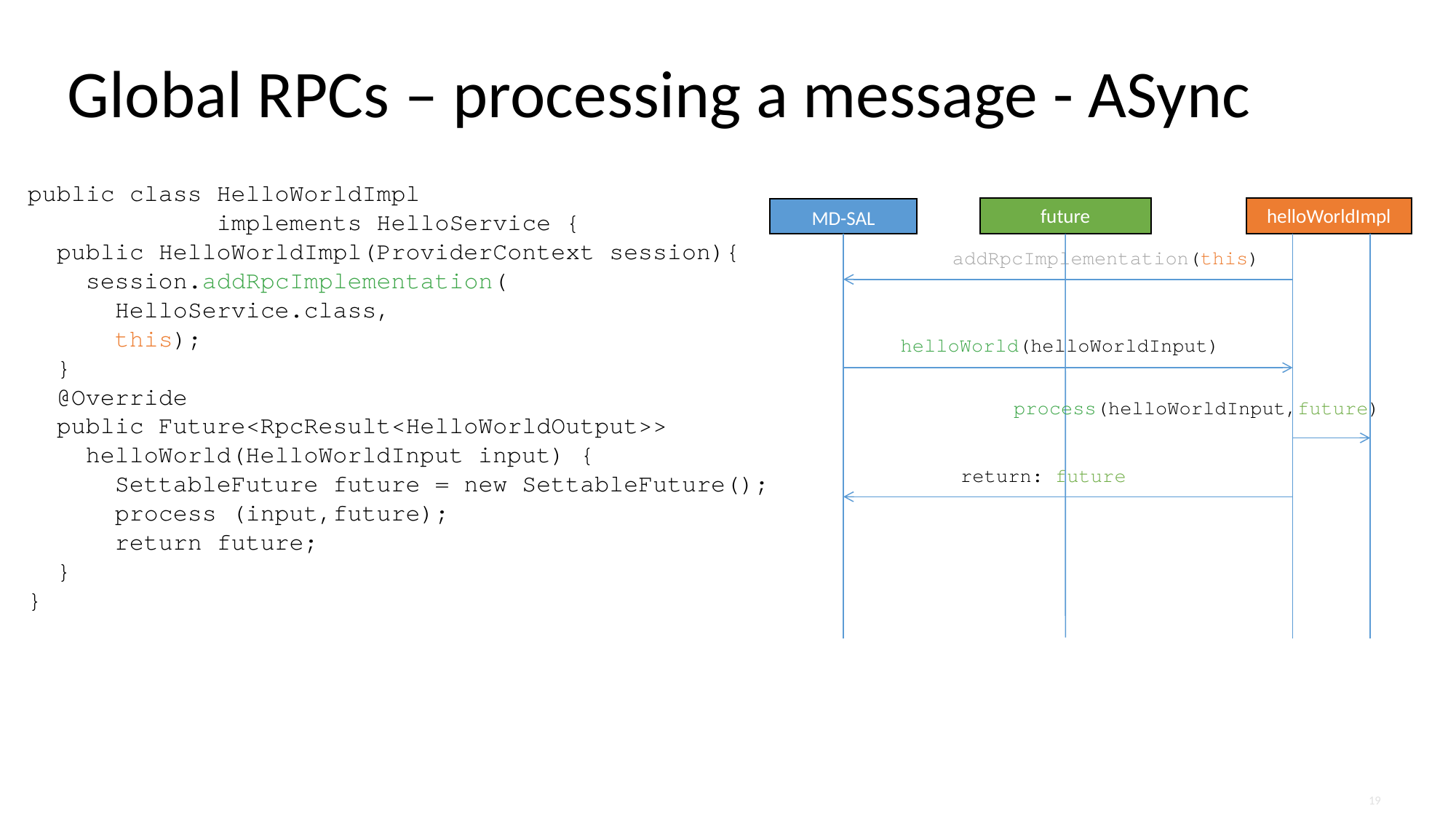

# Global RPCs – processing a message - ASync
public class HelloWorldImpl
             implements HelloService {
  public HelloWorldImpl(ProviderContext session){
    session.addRpcImplementation(
      HelloService.class,
      this);
  }
  @Override
  public Future<RpcResult<HelloWorldOutput>>
    helloWorld(HelloWorldInput input) {
      SettableFuture future = new SettableFuture();
      process (input,future);
      return future;
  }
}
future
helloWorldImpl
MD-SAL

addRpcImplementation(this)
helloWorld(helloWorldInput)
process(helloWorldInput,future)
return: future
19